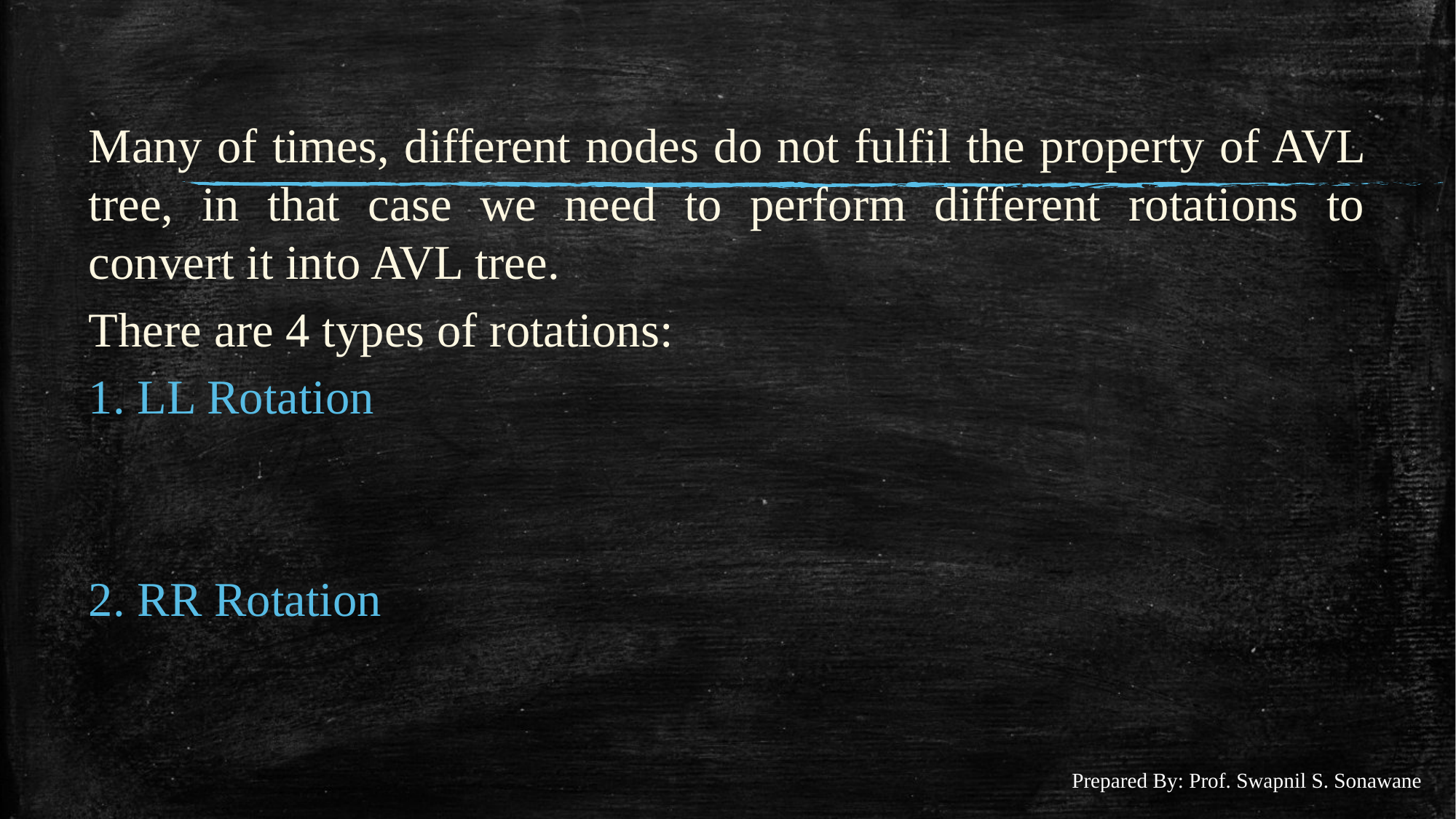

#
Many of times, different nodes do not fulfil the property of AVL tree, in that case we need to perform different rotations to convert it into AVL tree.
There are 4 types of rotations:
1. LL Rotation

2. RR Rotation
Prepared By: Prof. Swapnil S. Sonawane